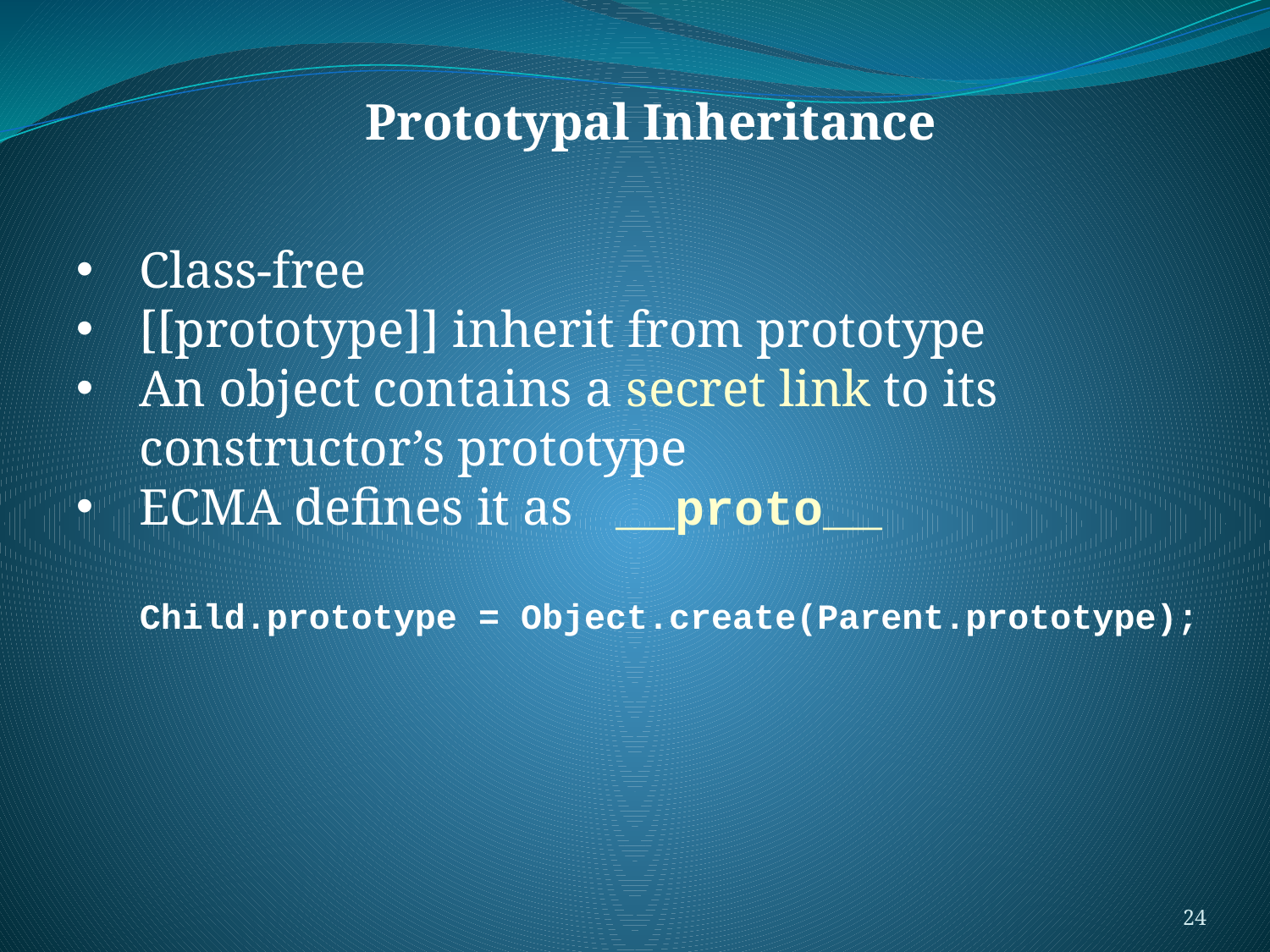

Prototypal Inheritance
#
Class-free
[[prototype]] inherit from prototype
An object contains a secret link to its constructor’s prototype
ECMA defines it as  __proto__

   Child.prototype = Object.create(Parent.prototype);

24